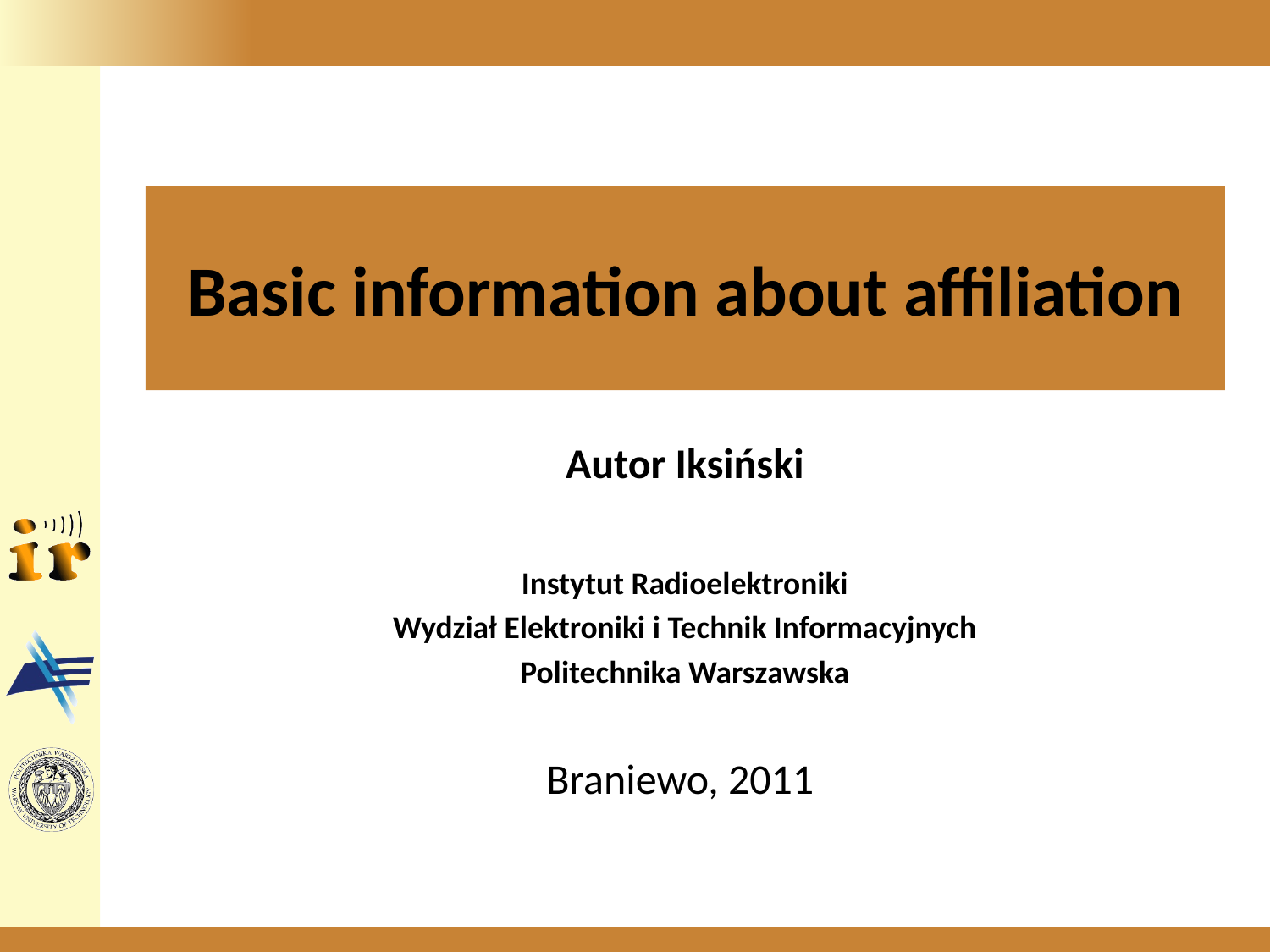

# Basic information about affiliation
Autor Iksiński
Braniewo, 2011